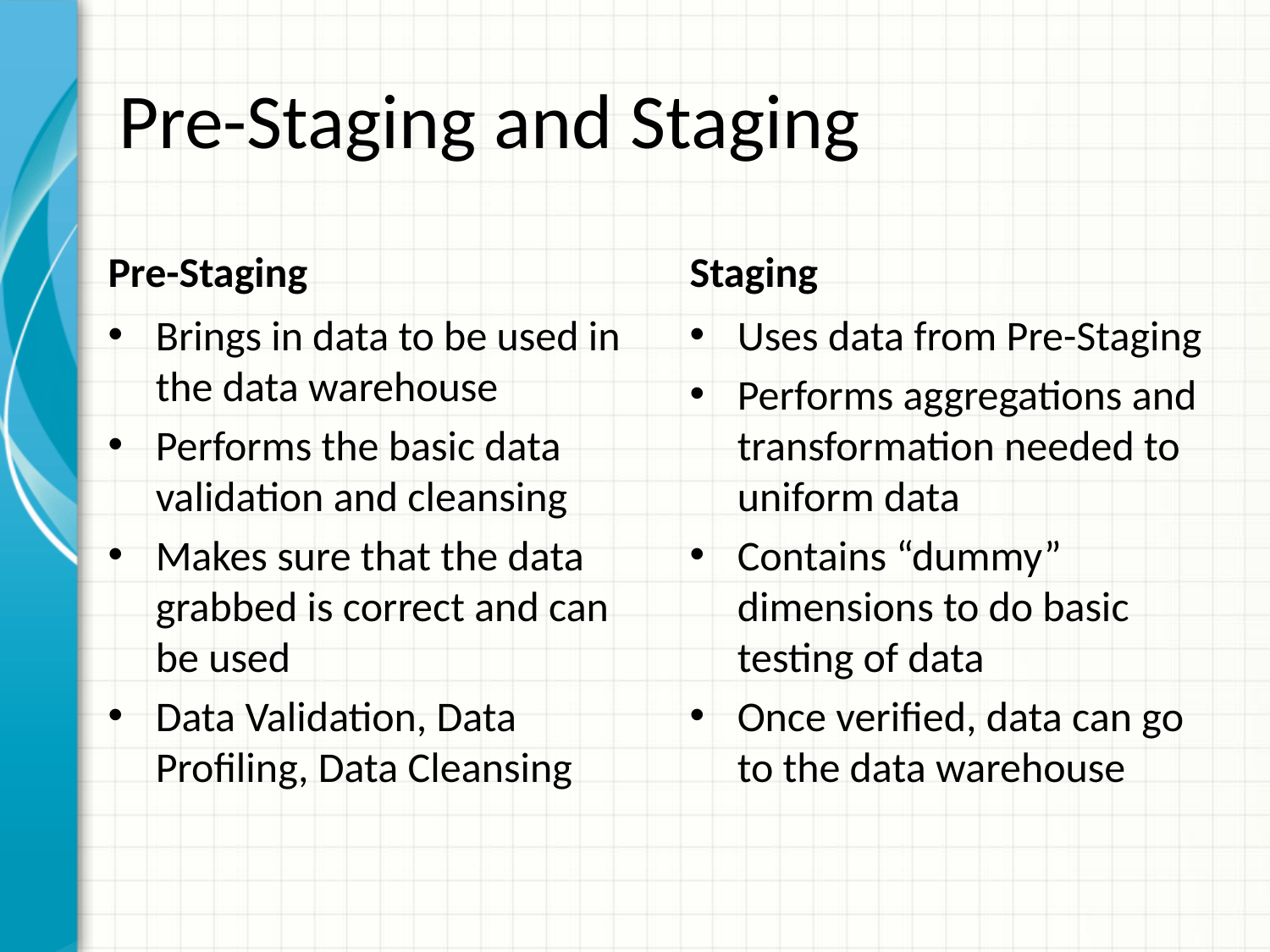

# Pre-Staging and Staging
Pre-Staging
Staging
Brings in data to be used in the data warehouse
Performs the basic data validation and cleansing
Makes sure that the data grabbed is correct and can be used
Data Validation, Data Profiling, Data Cleansing
Uses data from Pre-Staging
Performs aggregations and transformation needed to uniform data
Contains “dummy” dimensions to do basic testing of data
Once verified, data can go to the data warehouse